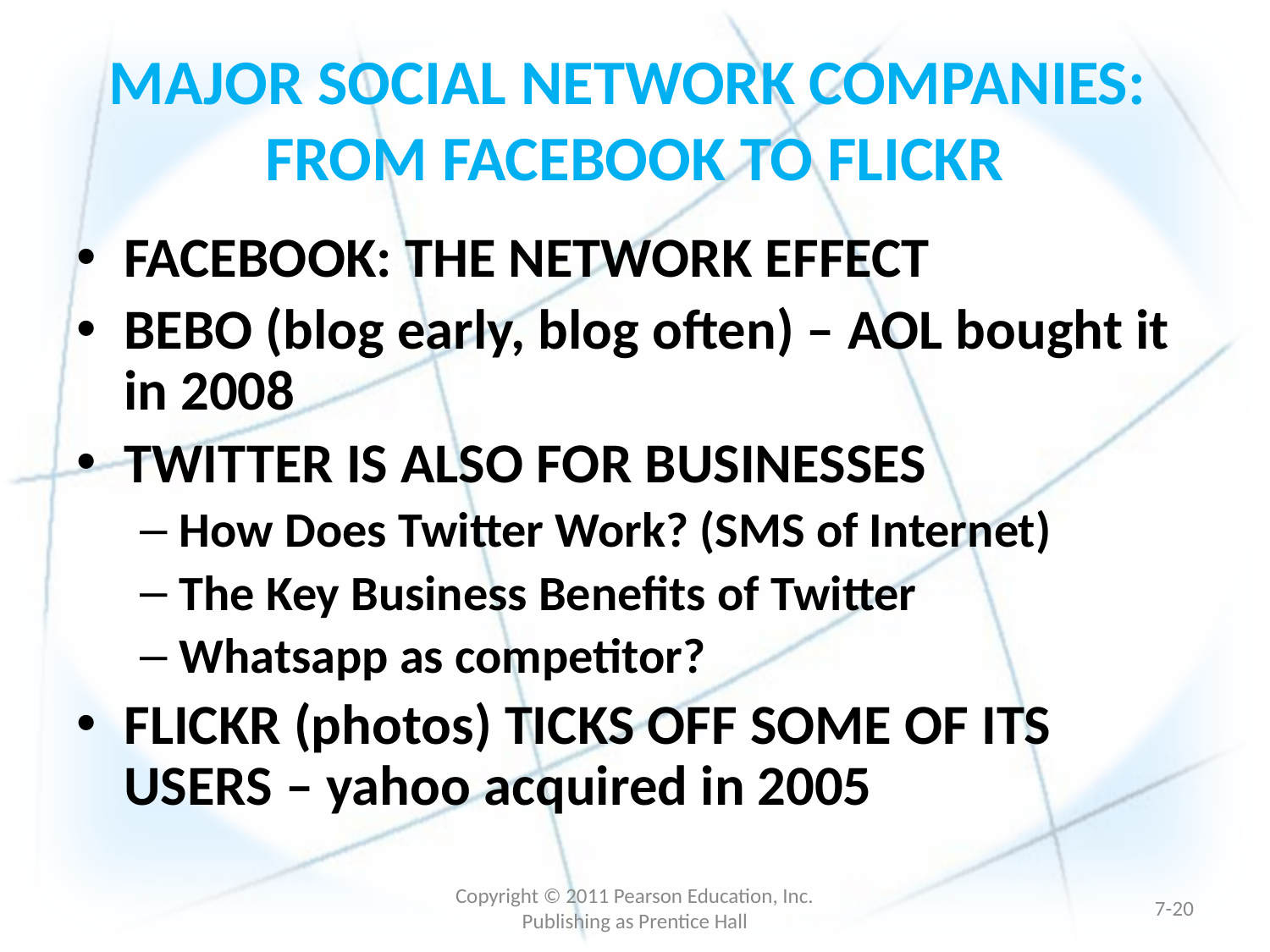

# MAJOR SOCIAL NETWORK COMPANIES: FROM FACEBOOK TO FLICKR
FACEBOOK: THE NETWORK EFFECT
BEBO (blog early, blog often) – AOL bought it in 2008
TWITTER IS ALSO FOR BUSINESSES
How Does Twitter Work? (SMS of Internet)
The Key Business Benefits of Twitter
Whatsapp as competitor?
FLICKR (photos) TICKS OFF SOME OF ITS USERS – yahoo acquired in 2005
Copyright © 2011 Pearson Education, Inc. Publishing as Prentice Hall
7-20